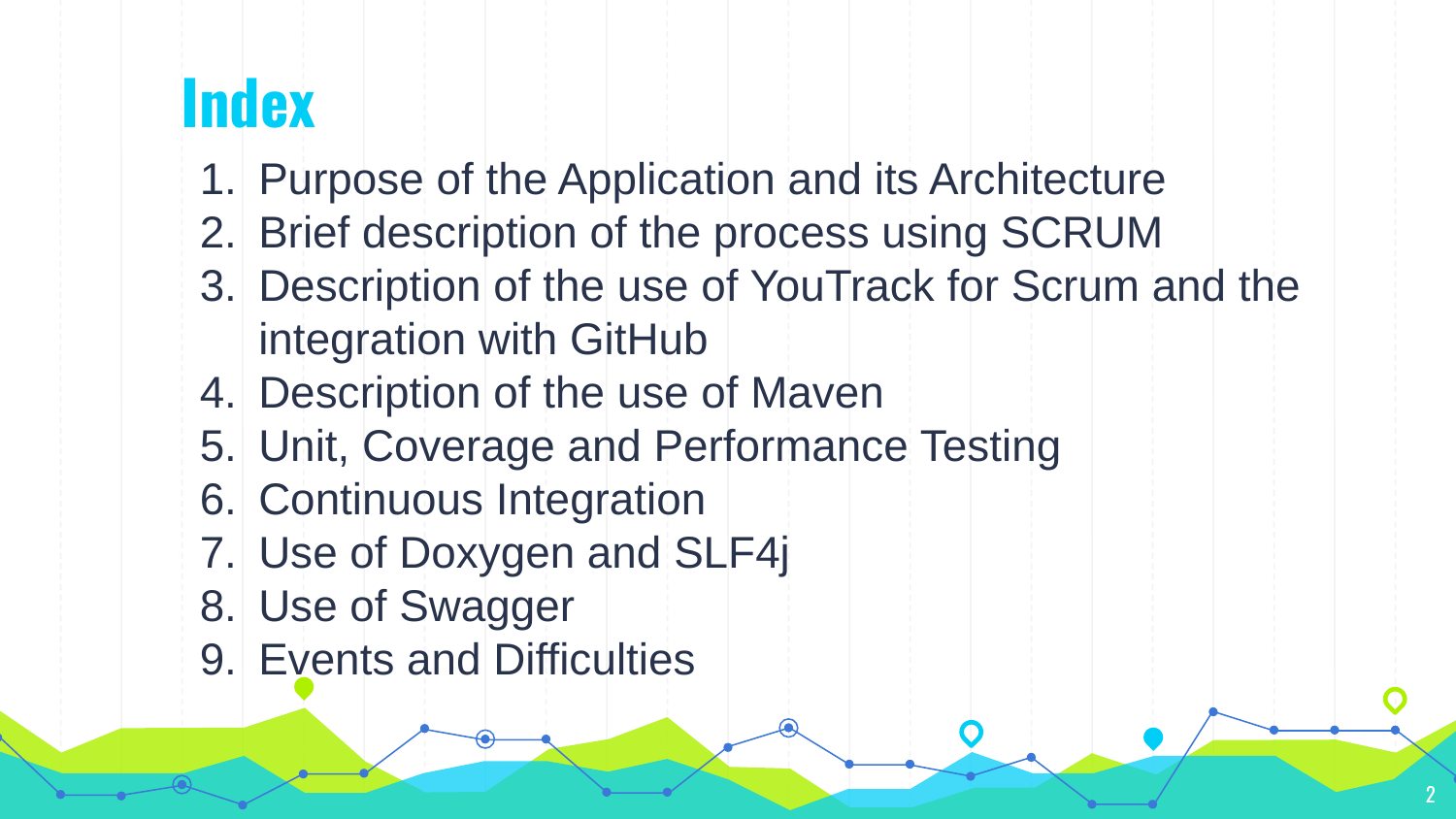

Index
Purpose of the Application and its Architecture
Brief description of the process using SCRUM
Description of the use of YouTrack for Scrum and the integration with GitHub
Description of the use of Maven
Unit, Coverage and Performance Testing
Continuous Integration
Use of Doxygen and SLF4j
Use of Swagger
Events and Difficulties
2